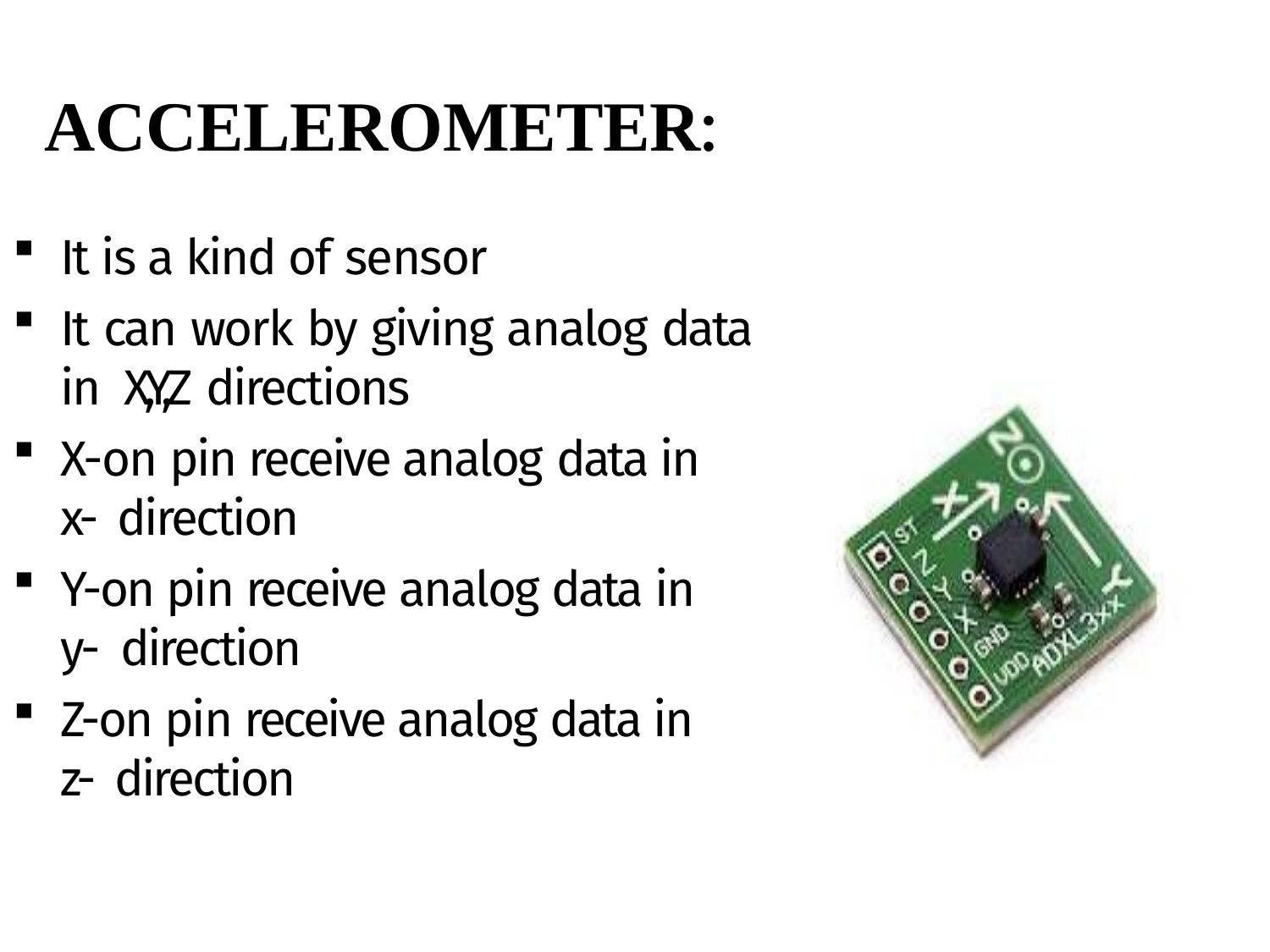

# ACCELEROMETER:
It is a kind of sensor
It can work by giving analog data in  X,Y,Z directions
X-on pin receive analog data in x-  direction
Y-on pin receive analog data in y-  direction
Z-on pin receive analog data in z-  direction